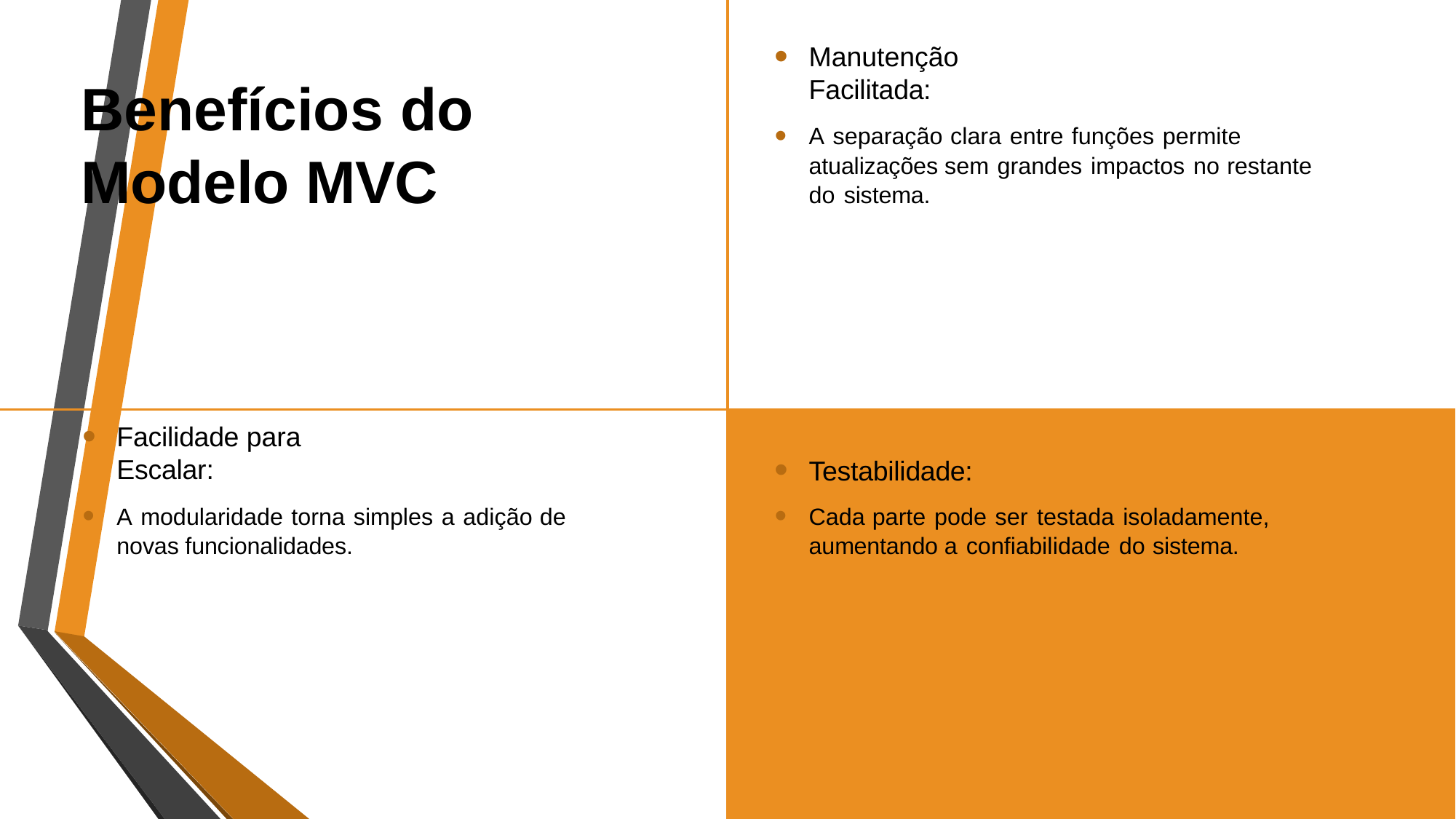

Manutenção Facilitada:
Benefícios do Modelo MVC
A separação clara entre funções permite atualizações sem grandes impactos no restante do sistema.
Facilidade para Escalar:
Testabilidade:
Cada parte pode ser testada isoladamente, aumentando a confiabilidade do sistema.
A modularidade torna simples a adição de novas funcionalidades.